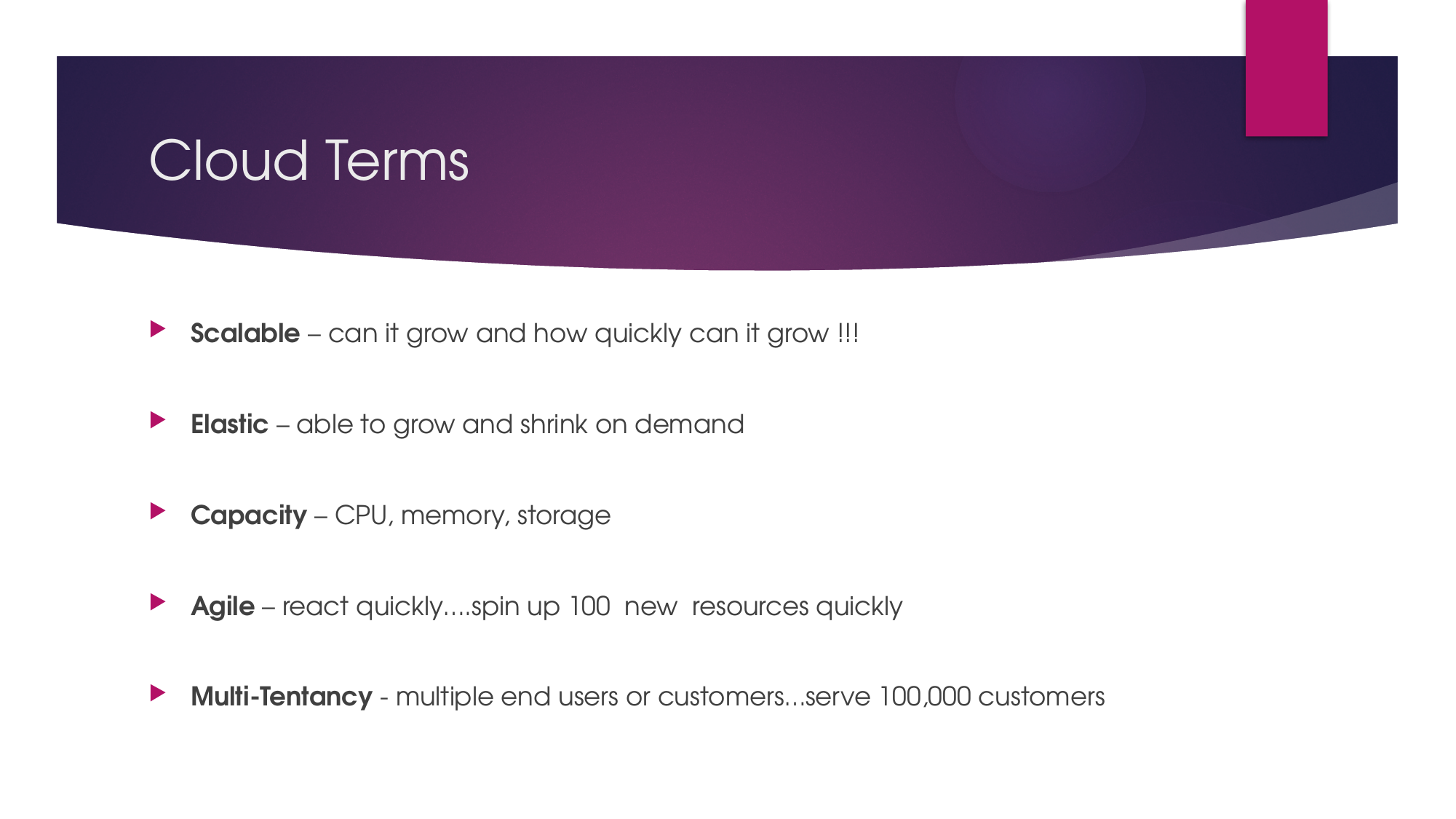

# Cloud Terms
Scalable – can it grow and how quickly can it grow !!!

Elastic – able to grow and shrink on demand

Capacity – CPU, memory, storage

Agile – react quickly….spin up 100  new  resources quickly

Multi-Tentancy - multiple end users or customers…serve 100,000 customers